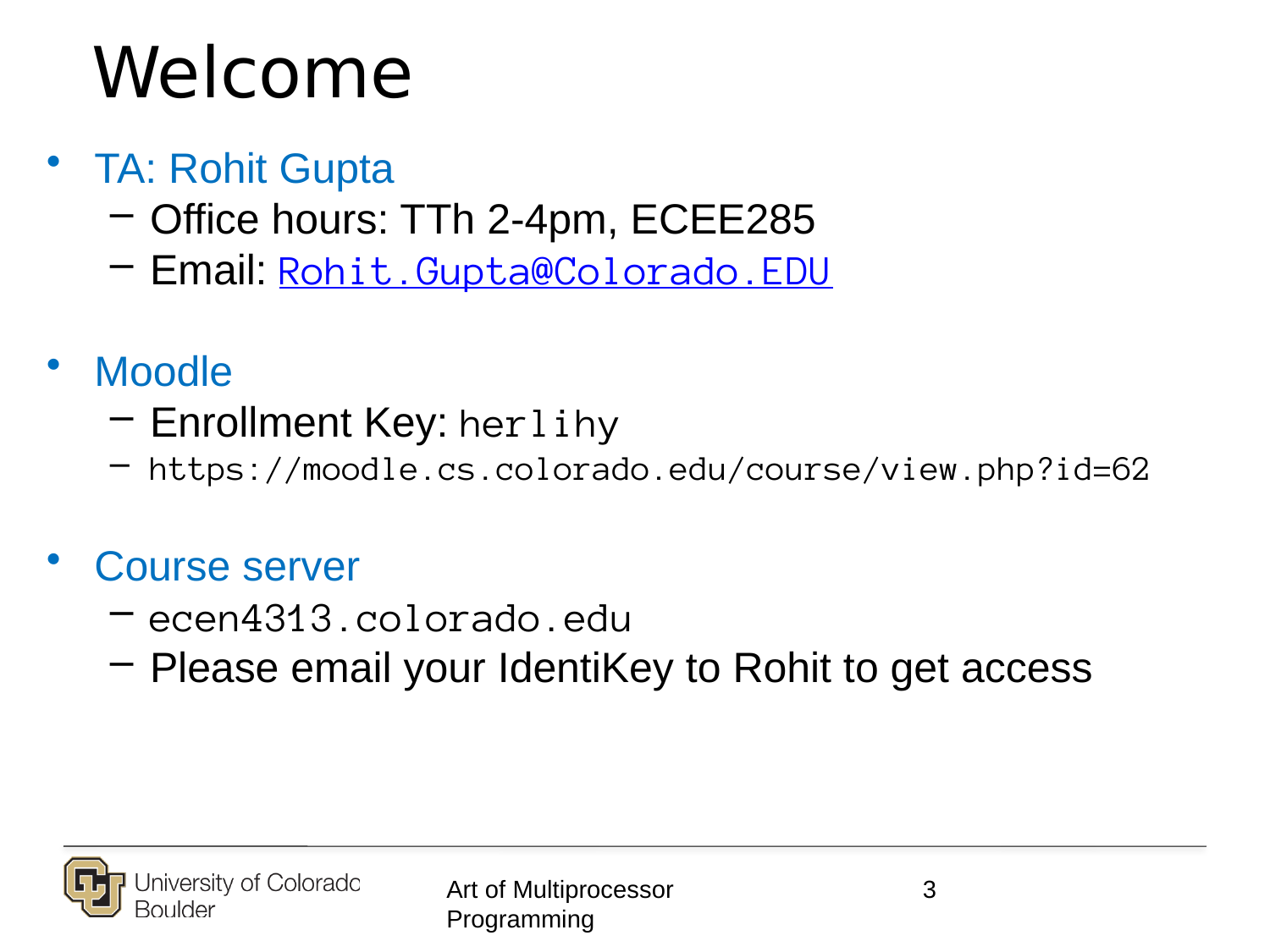

# Welcome
TA: Rohit Gupta
Office hours: TTh 2-4pm, ECEE285
Email: Rohit.Gupta@Colorado.EDU

Moodle
Enrollment Key: herlihy
https://moodle.cs.colorado.edu/course/view.php?id=62

Course server
ecen4313.colorado.edu
Please email your IdentiKey to Rohit to get access

Art of Multiprocessor Programming
3